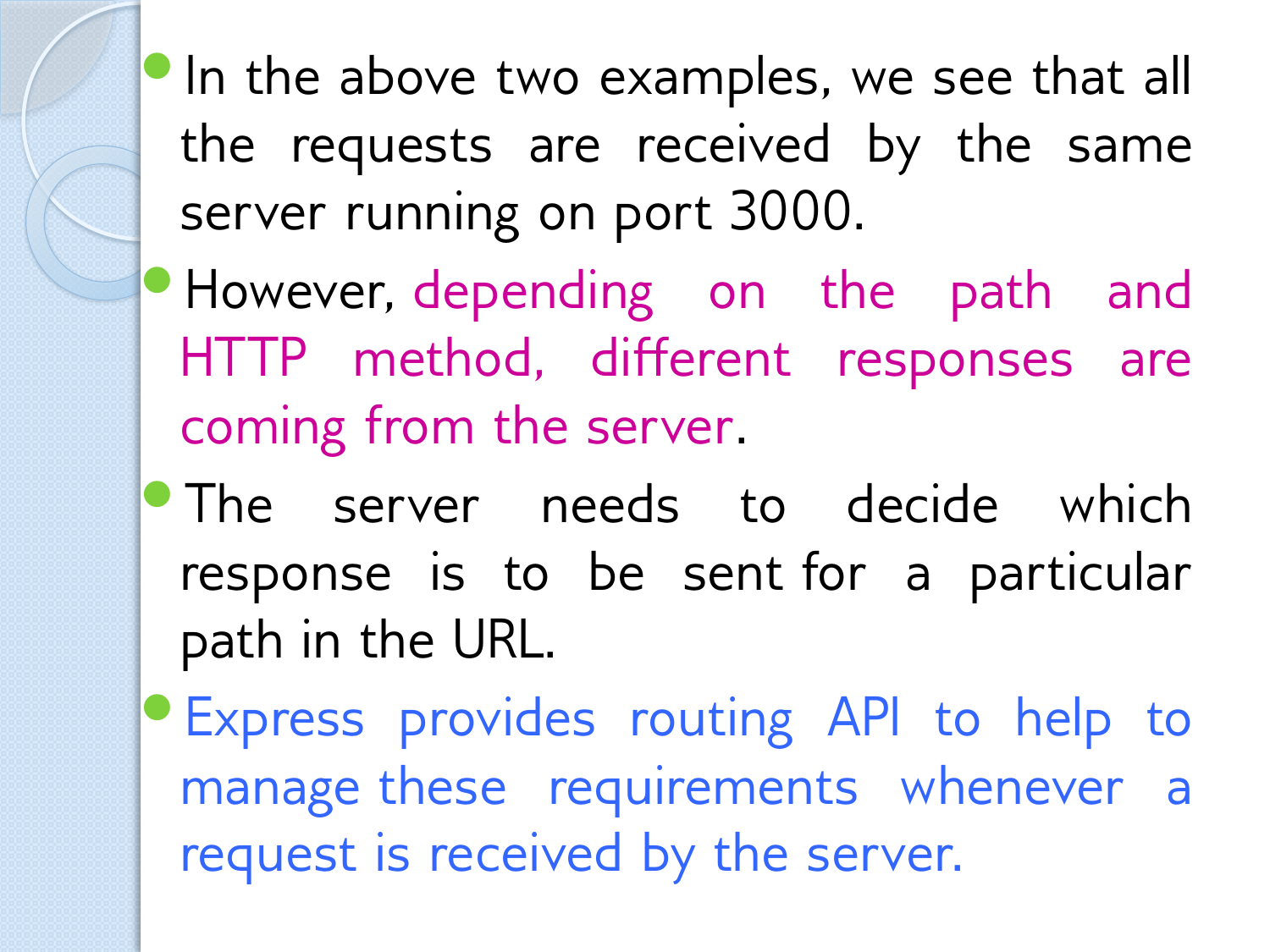

In the above two examples, we see that all the requests are received by the same server running on port 3000.
However, depending on the path and HTTP method, different responses are coming from the server.
The server needs to decide which response is to be sent for a particular path in the URL.
Express provides routing API to help to manage these requirements whenever a request is received by the server.